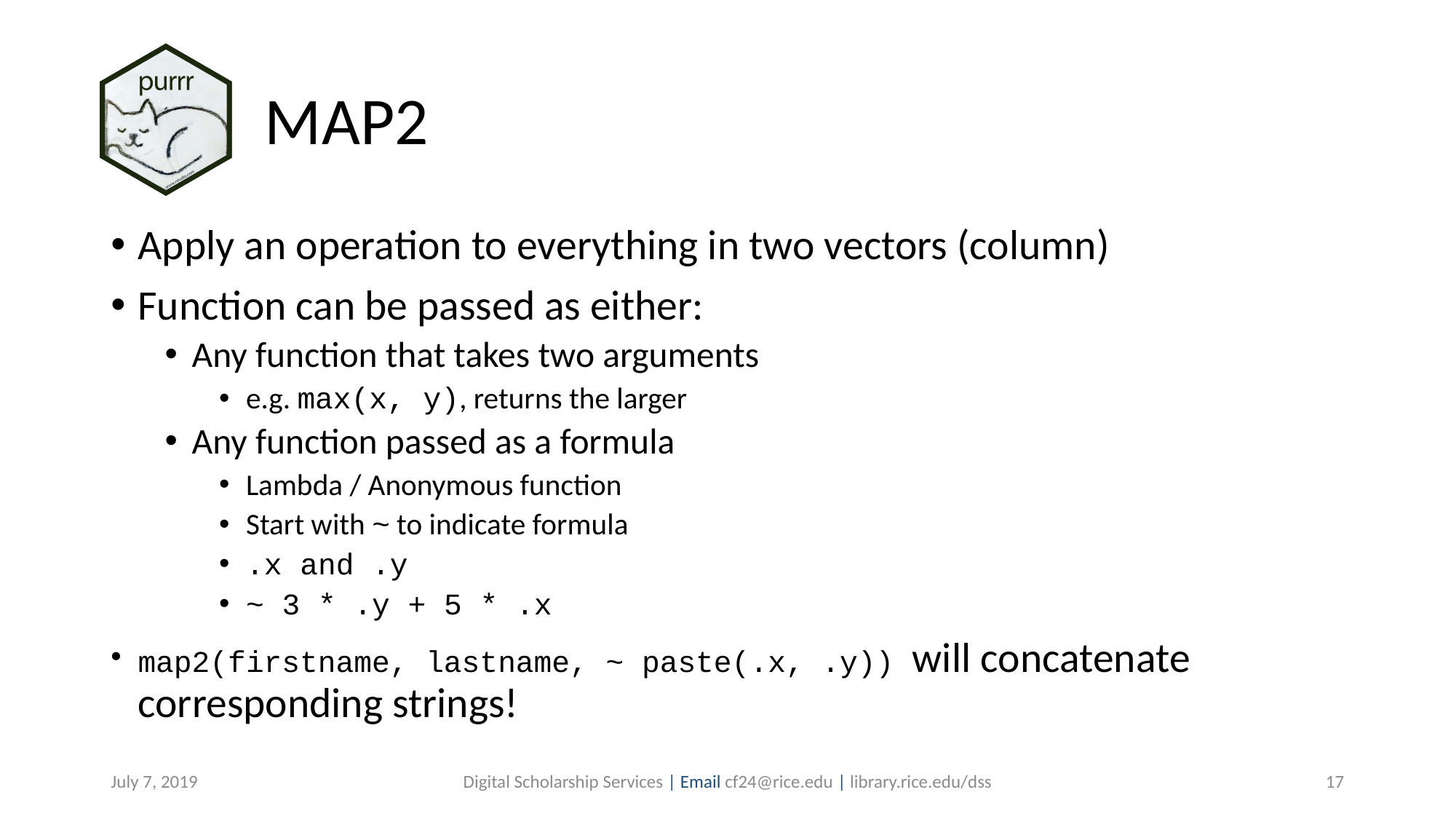

# MAP2
Apply an operation to everything in two vectors (column)
Function can be passed as either:
Any function that takes two arguments
e.g. max(x, y), returns the larger
Any function passed as a formula
Lambda / Anonymous function
Start with ~ to indicate formula
.x and .y
~ 3 * .y + 5 * .x
map2(firstname, lastname, ~ paste(.x, .y)) will concatenate corresponding strings!
July 7, 2019
Digital Scholarship Services | Email cf24@rice.edu | library.rice.edu/dss
17